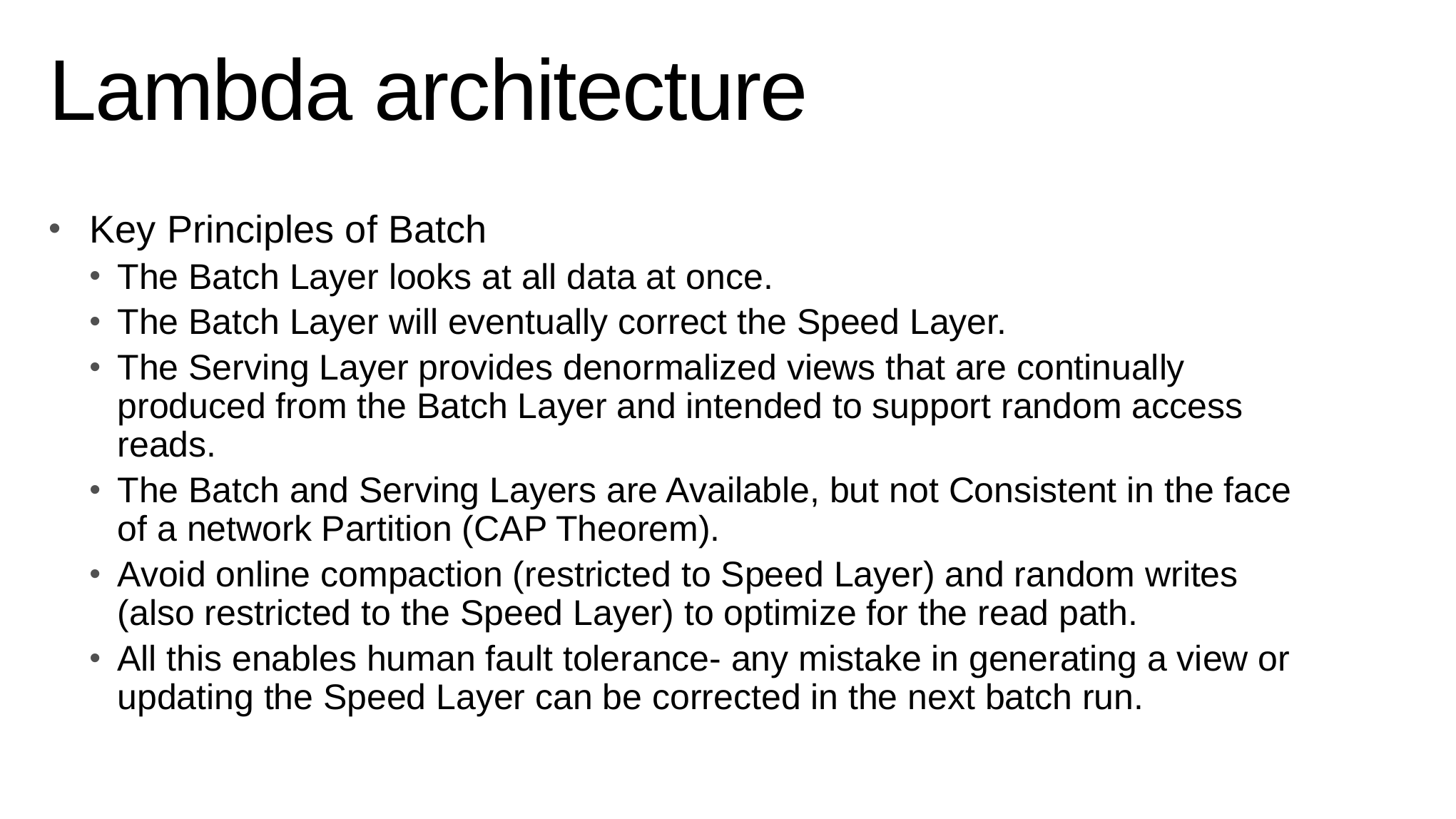

# Lambda architecture
Key Principles of Batch
The Batch Layer looks at all data at once.
The Batch Layer will eventually correct the Speed Layer.
The Serving Layer provides denormalized views that are continually produced from the Batch Layer and intended to support random access reads.
The Batch and Serving Layers are Available, but not Consistent in the face of a network Partition (CAP Theorem).
Avoid online compaction (restricted to Speed Layer) and random writes (also restricted to the Speed Layer) to optimize for the read path.
All this enables human fault tolerance- any mistake in generating a view or updating the Speed Layer can be corrected in the next batch run.